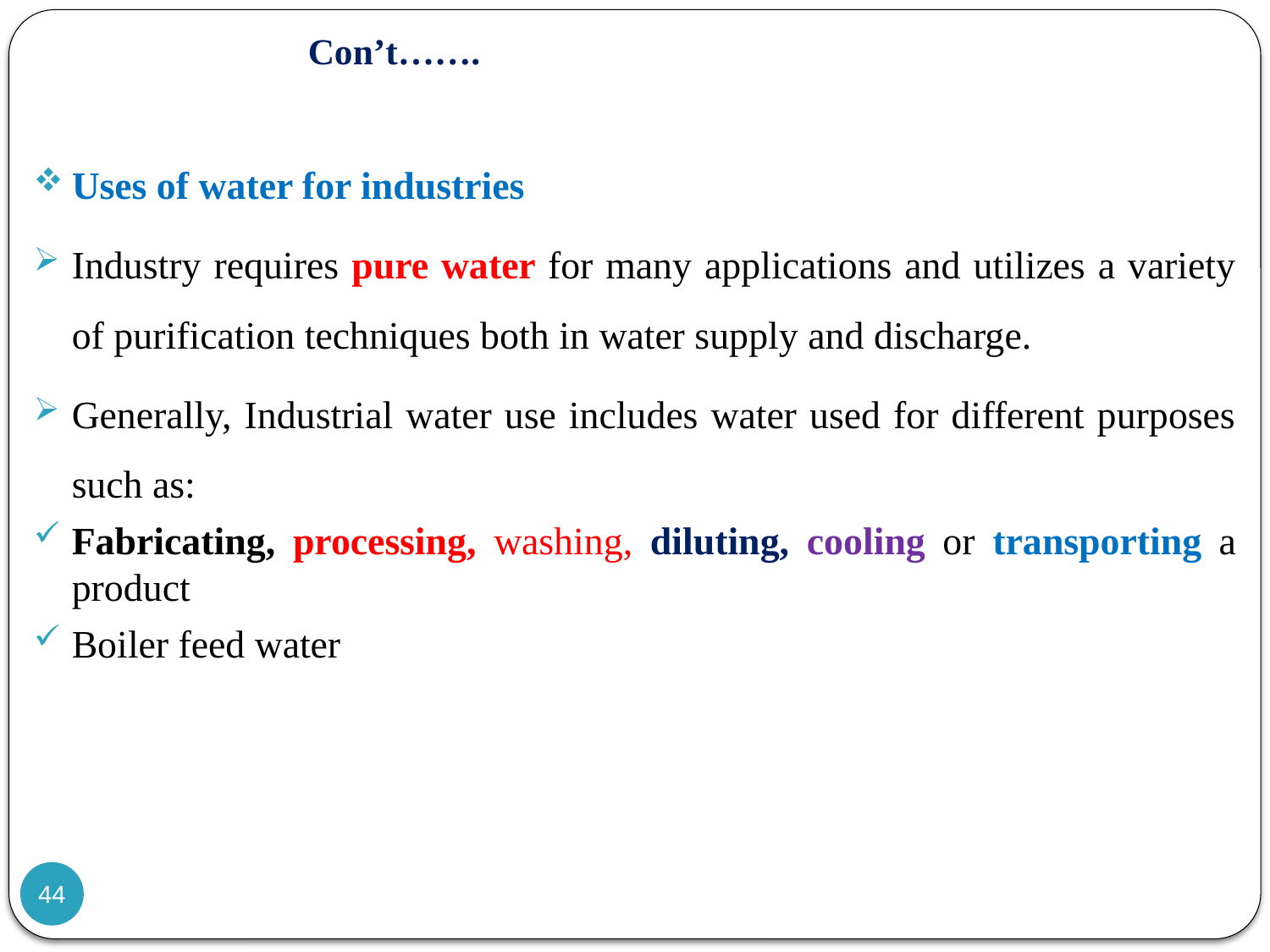

# Con’t…….

Uses of water for industries
Industry requires pure water for many applications and utilizes a variety of purification techniques both in water supply and discharge.
Generally, Industrial water use includes water used for different purposes such as:
Fabricating, processing, washing, diluting, cooling or transporting a product
Boiler feed water

44